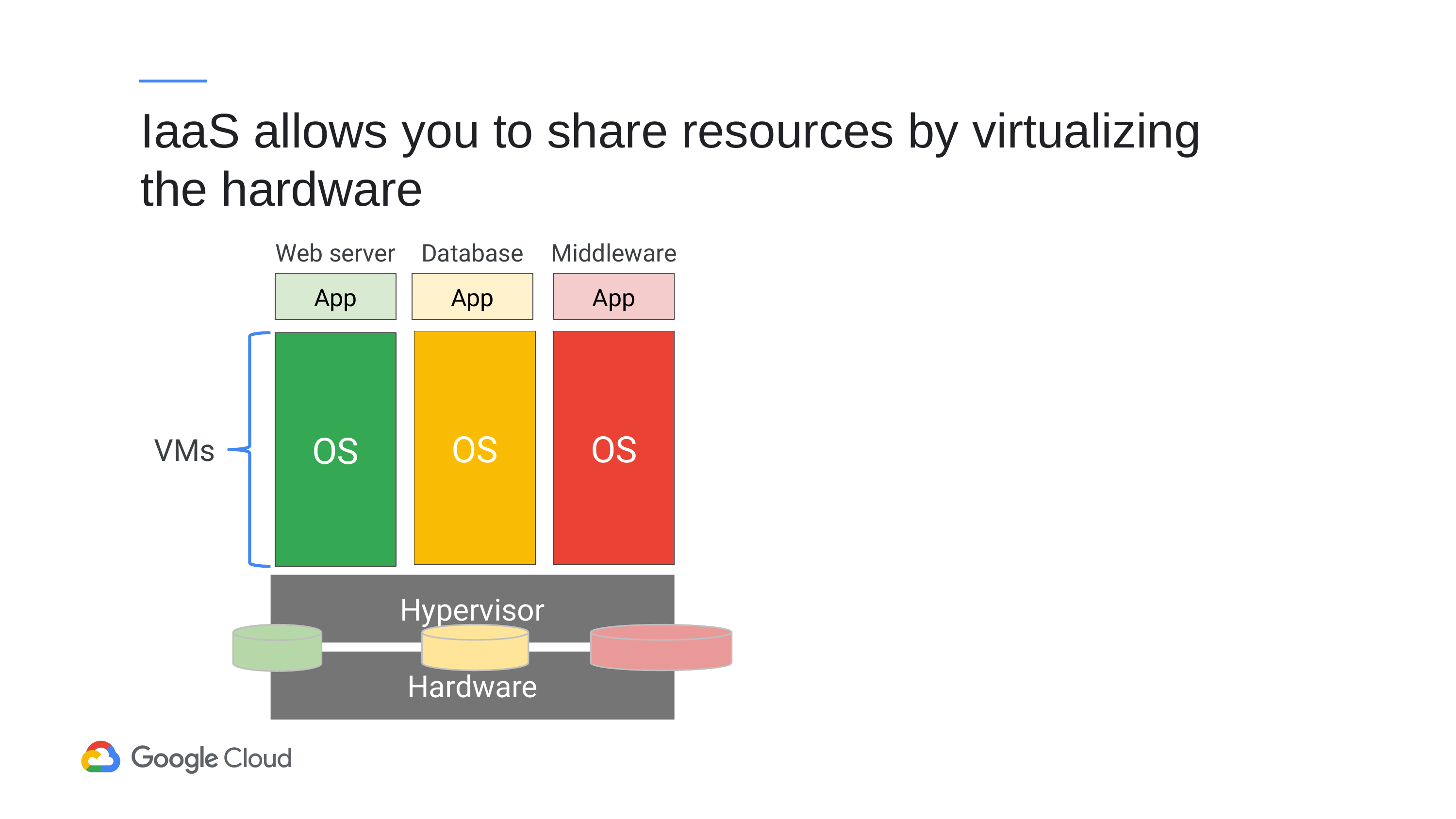

# IaaS allows you to share resources by virtualizing the hardware
Database
Middleware
Web server
App
App
App
OS
OS
OS

VMs
Hypervisor

Hardware